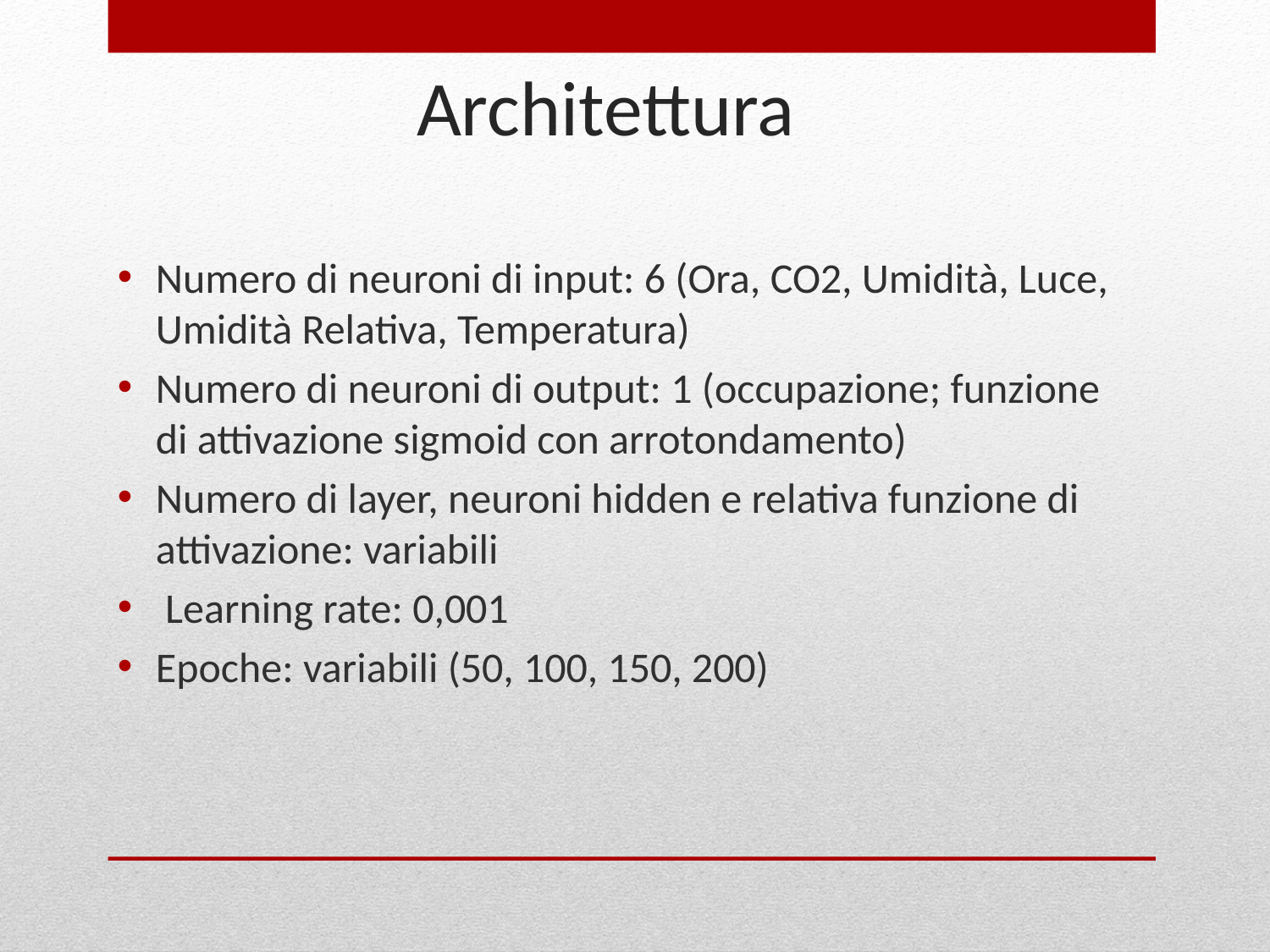

# Architettura
Numero di neuroni di input: 6 (Ora, CO2, Umidità, Luce, Umidità Relativa, Temperatura)
Numero di neuroni di output: 1 (occupazione; funzione di attivazione sigmoid con arrotondamento)
Numero di layer, neuroni hidden e relativa funzione di attivazione: variabili
 Learning rate: 0,001
Epoche: variabili (50, 100, 150, 200)